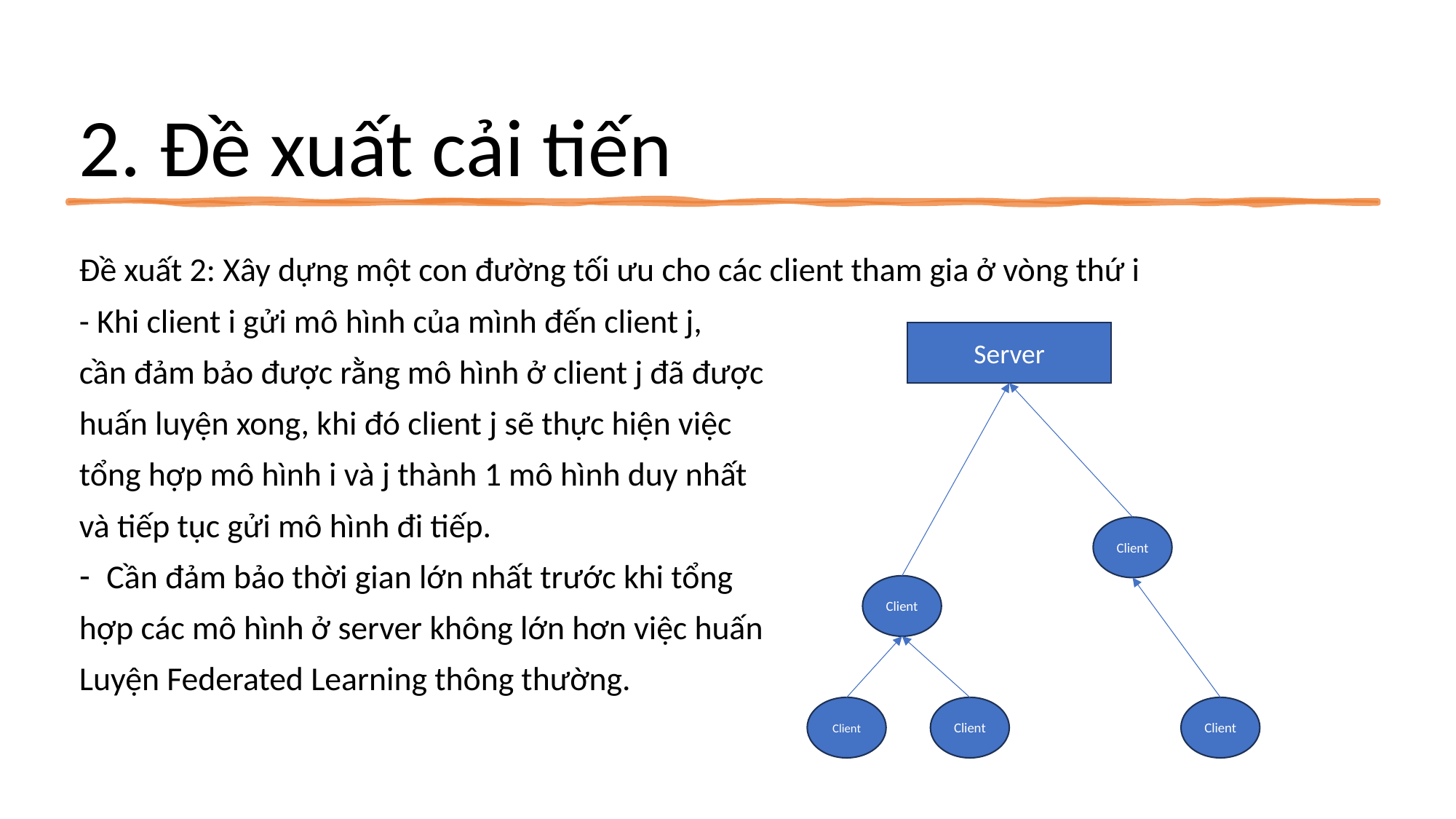

# 2. Đề xuất cải tiến

Đề xuất 2: Xây dựng một con đường tối ưu cho các client tham gia ở vòng thứ i
- Khi client i gửi mô hình của mình đến client j,
cần đảm bảo được rằng mô hình ở client j đã được
huấn luyện xong, khi đó client j sẽ thực hiện việc
tổng hợp mô hình i và j thành 1 mô hình duy nhất
và tiếp tục gửi mô hình đi tiếp.
Cần đảm bảo thời gian lớn nhất trước khi tổng
hợp các mô hình ở server không lớn hơn việc huấn
Luyện Federated Learning thông thường.
Server
Client
Client
Client
Client
Client